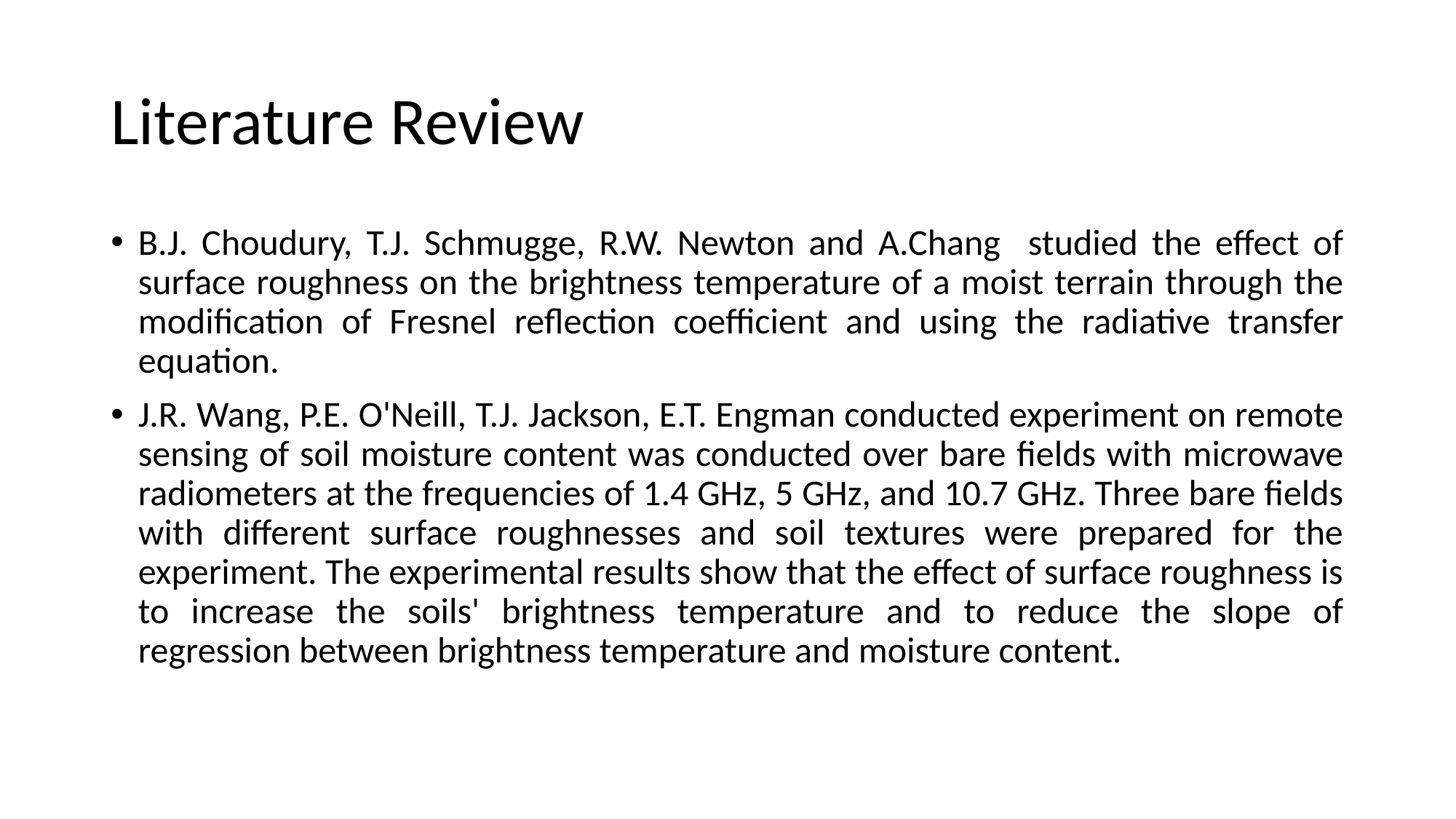

# Literature Review
B.J. Choudury, T.J. Schmugge, R.W. Newton and A.Chang  studied the effect of surface roughness on the brightness temperature of a moist terrain through the modification of Fresnel reflection coefficient and using the radiative transfer equation.
J.R. Wang, P.E. O'Neill, T.J. Jackson, E.T. Engman conducted experiment on remote sensing of soil moisture content was conducted over bare fields with microwave radiometers at the frequencies of 1.4 GHz, 5 GHz, and 10.7 GHz. Three bare fields with different surface roughnesses and soil textures were prepared for the experiment. The experimental results show that the effect of surface roughness is to increase the soils' brightness temperature and to reduce the slope of regression between brightness temperature and moisture content.